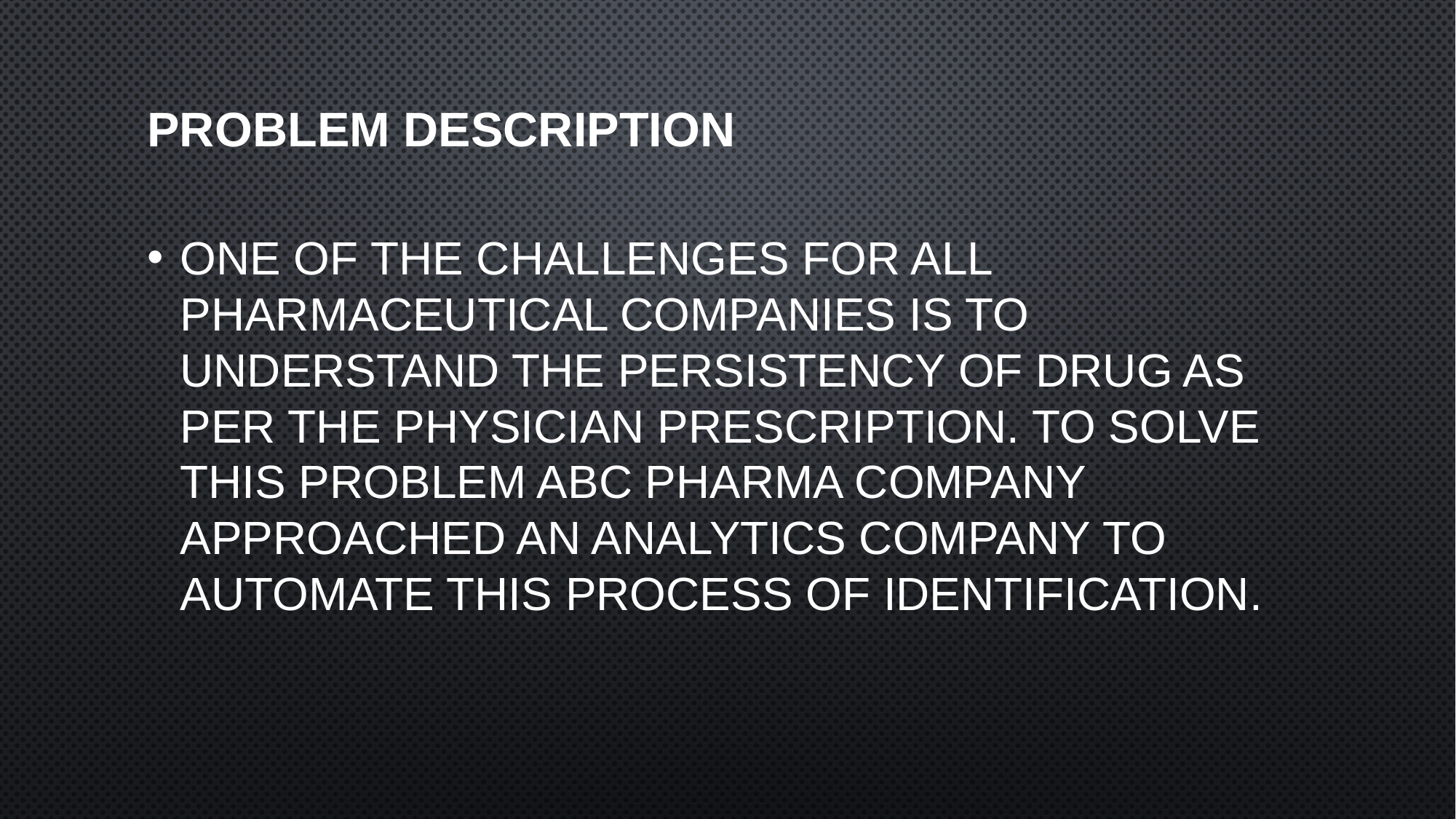

# Problem description
One of the challenges for all pharmaceutical companies is to understand the persistency of drug as per the physician prescription. To solve this problem ABC pharma company approached an analytics company to automate this process of identification.